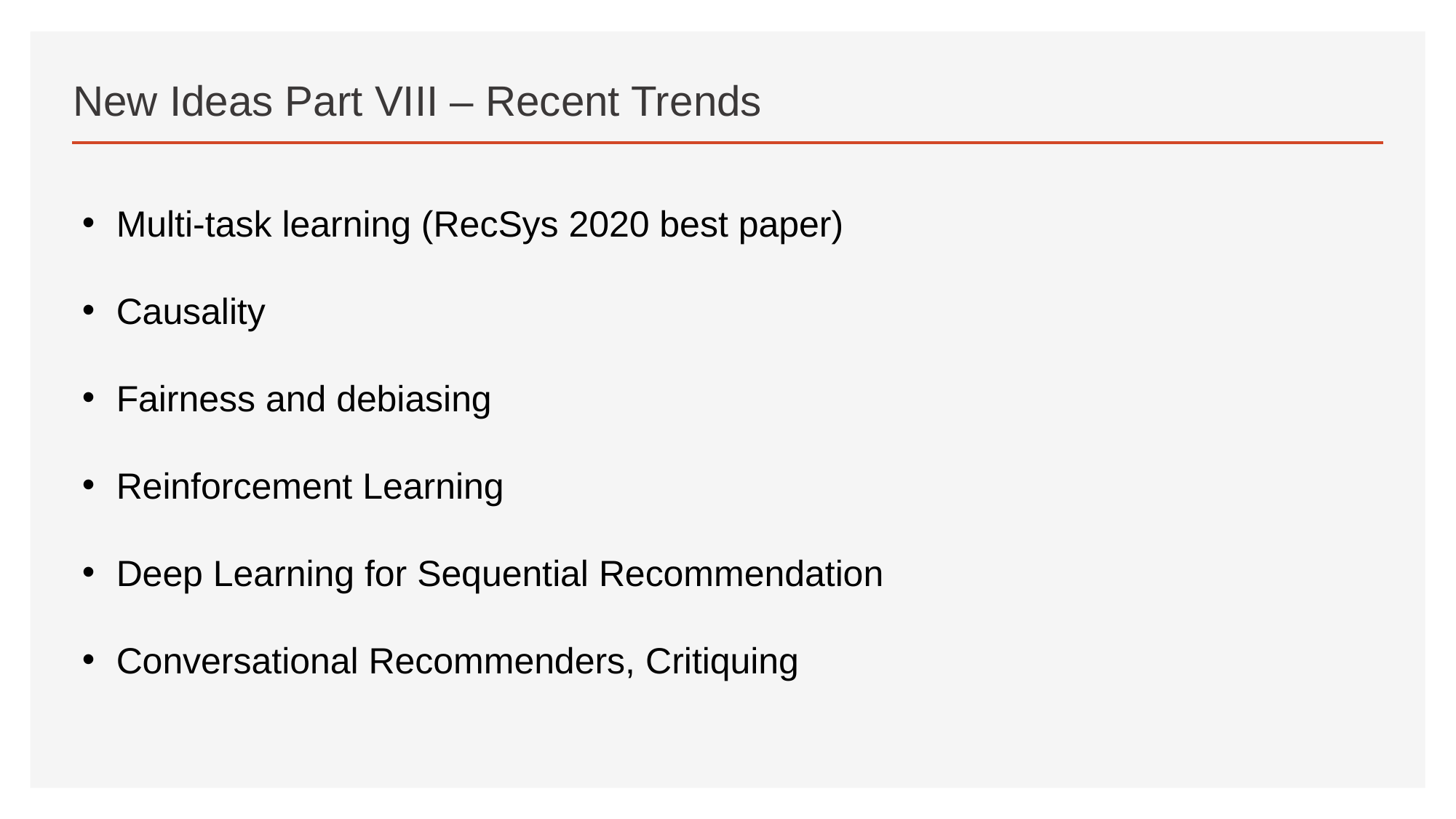

# New Ideas Part VIII – Recent Trends

Multi-task learning (RecSys 2020 best paper)

Causality

Fairness and debiasing

Reinforcement Learning

Deep Learning for Sequential Recommendation

Conversational Recommenders, Critiquing